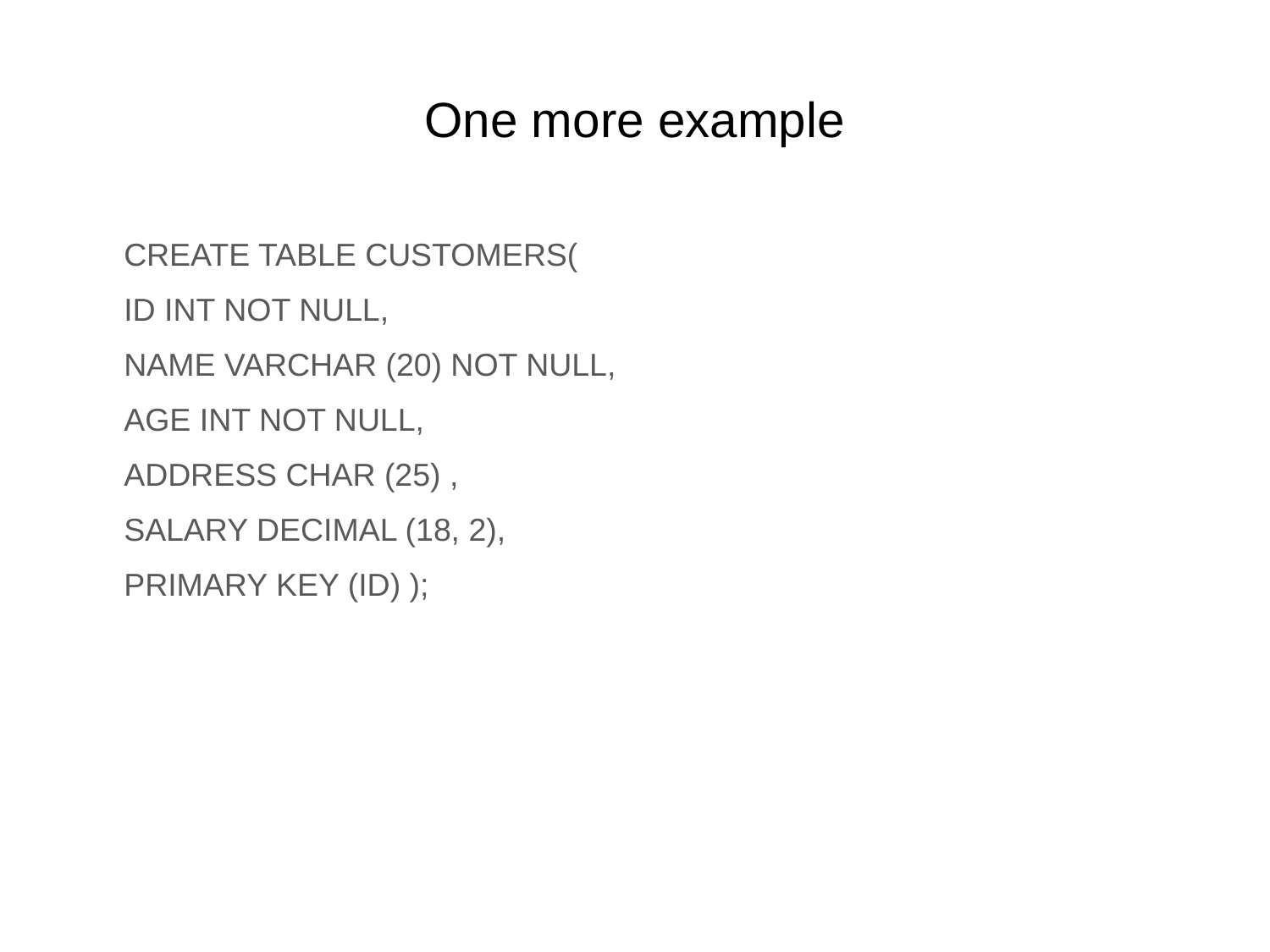

# One more example
CREATE TABLE CUSTOMERS(
ID INT NOT NULL,
NAME VARCHAR (20) NOT NULL,
AGE INT NOT NULL,
ADDRESS CHAR (25) ,
SALARY DECIMAL (18, 2),
PRIMARY KEY (ID) );